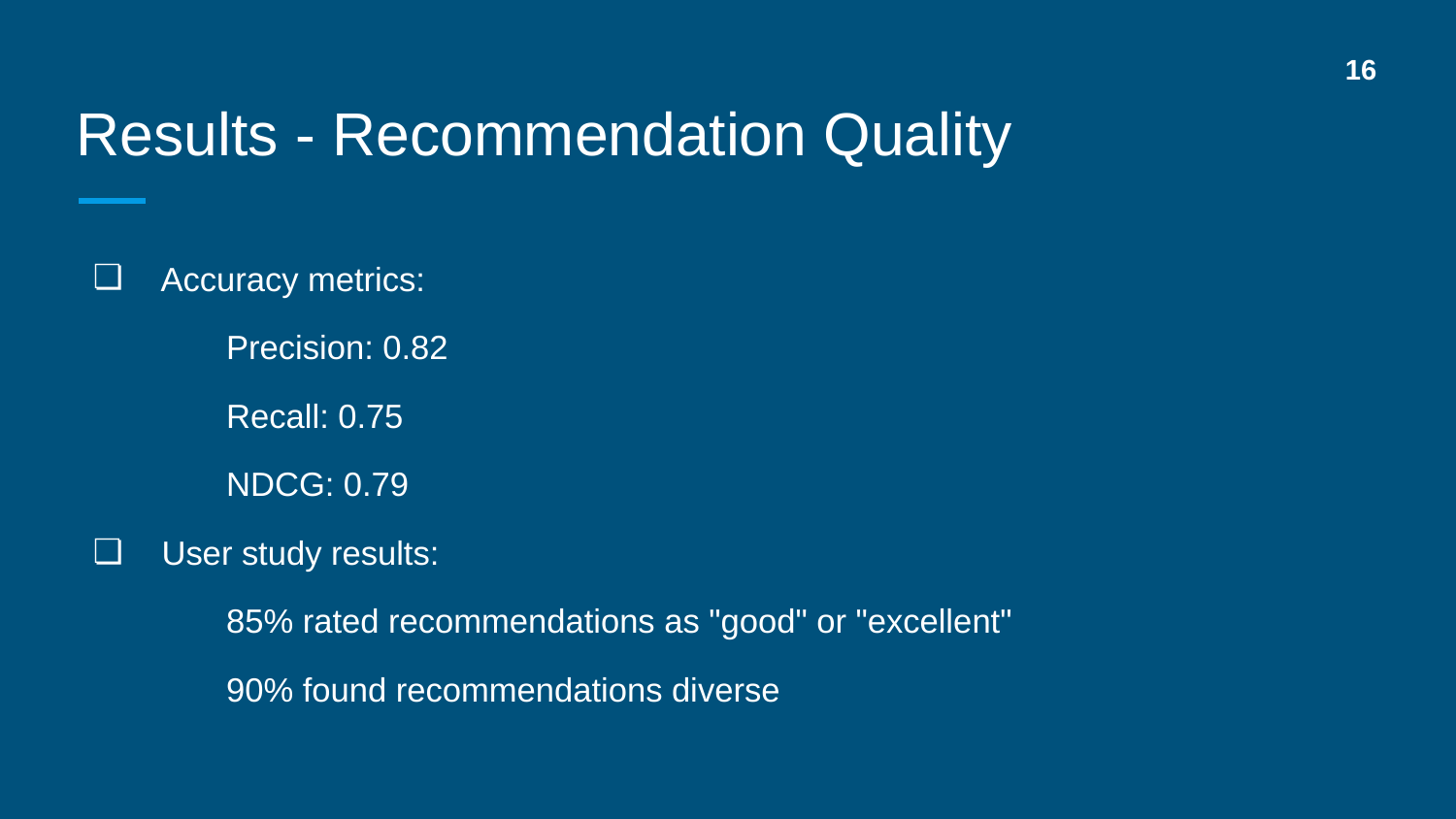

16
# Results - Recommendation Quality
  Accuracy metrics:
         Precision: 0.82
         Recall: 0.75
         NDCG: 0.79
  User study results:
         85% rated recommendations as "good" or "excellent"
         90% found recommendations diverse